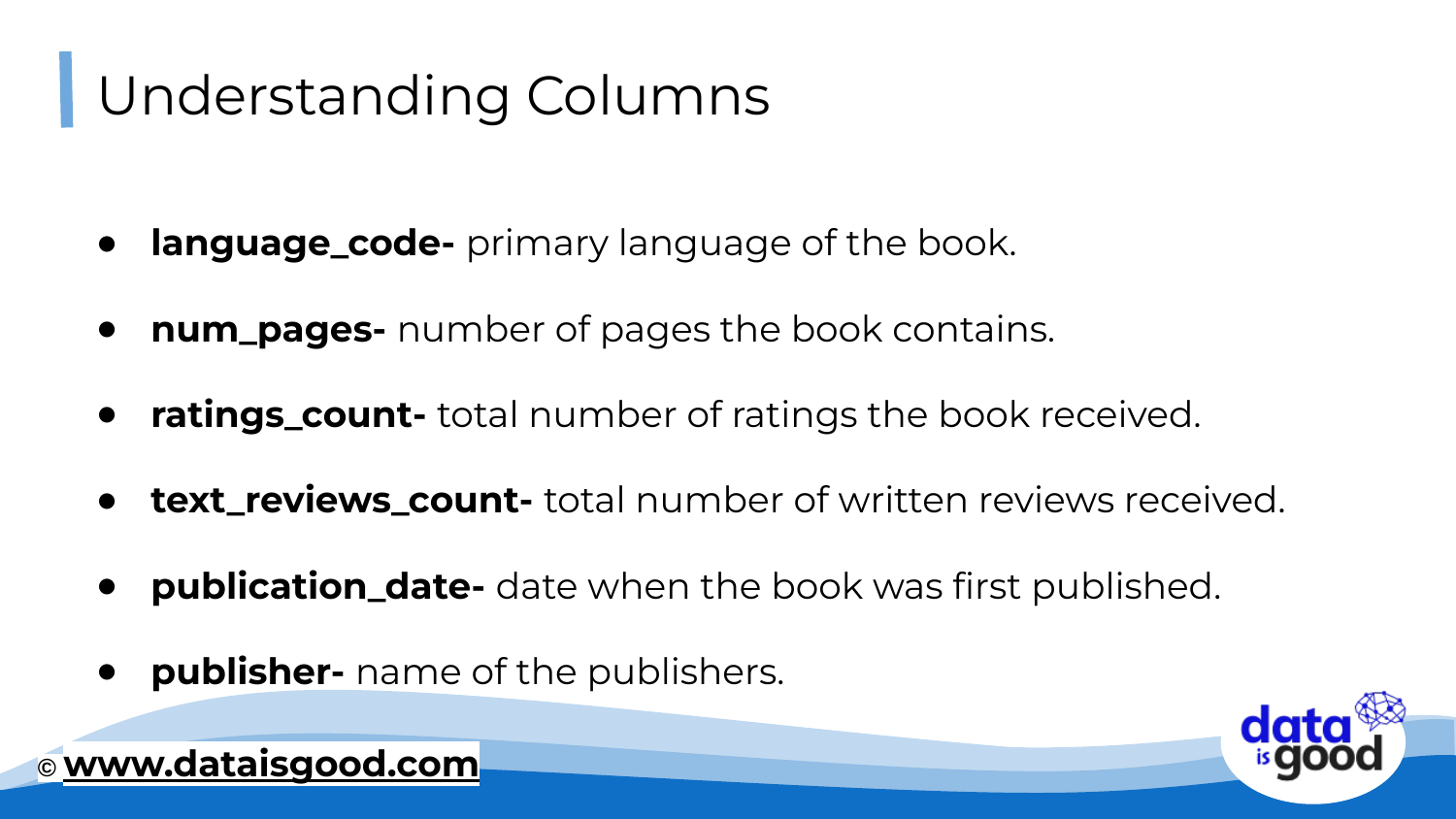

# Understanding Columns
language_code- primary language of the book.
num_pages- number of pages the book contains.
ratings_count- total number of ratings the book received.
text_reviews_count- total number of written reviews received.
publication_date- date when the book was first published.
publisher- name of the publishers.